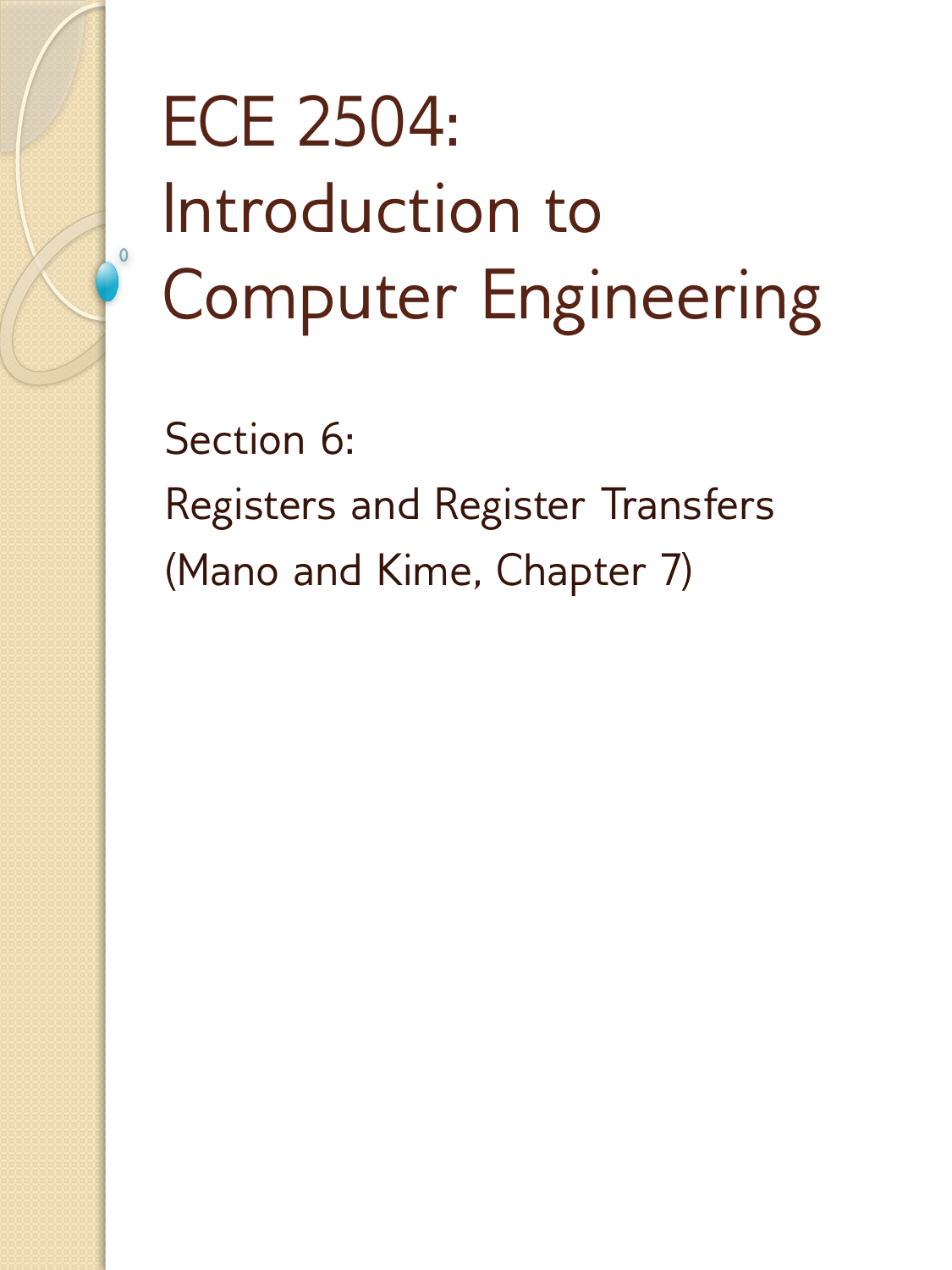

# ECE 2504: Introduction to Computer Engineering

Section 6:
Registers and Register Transfers
(Mano and Kime, Chapter 7)